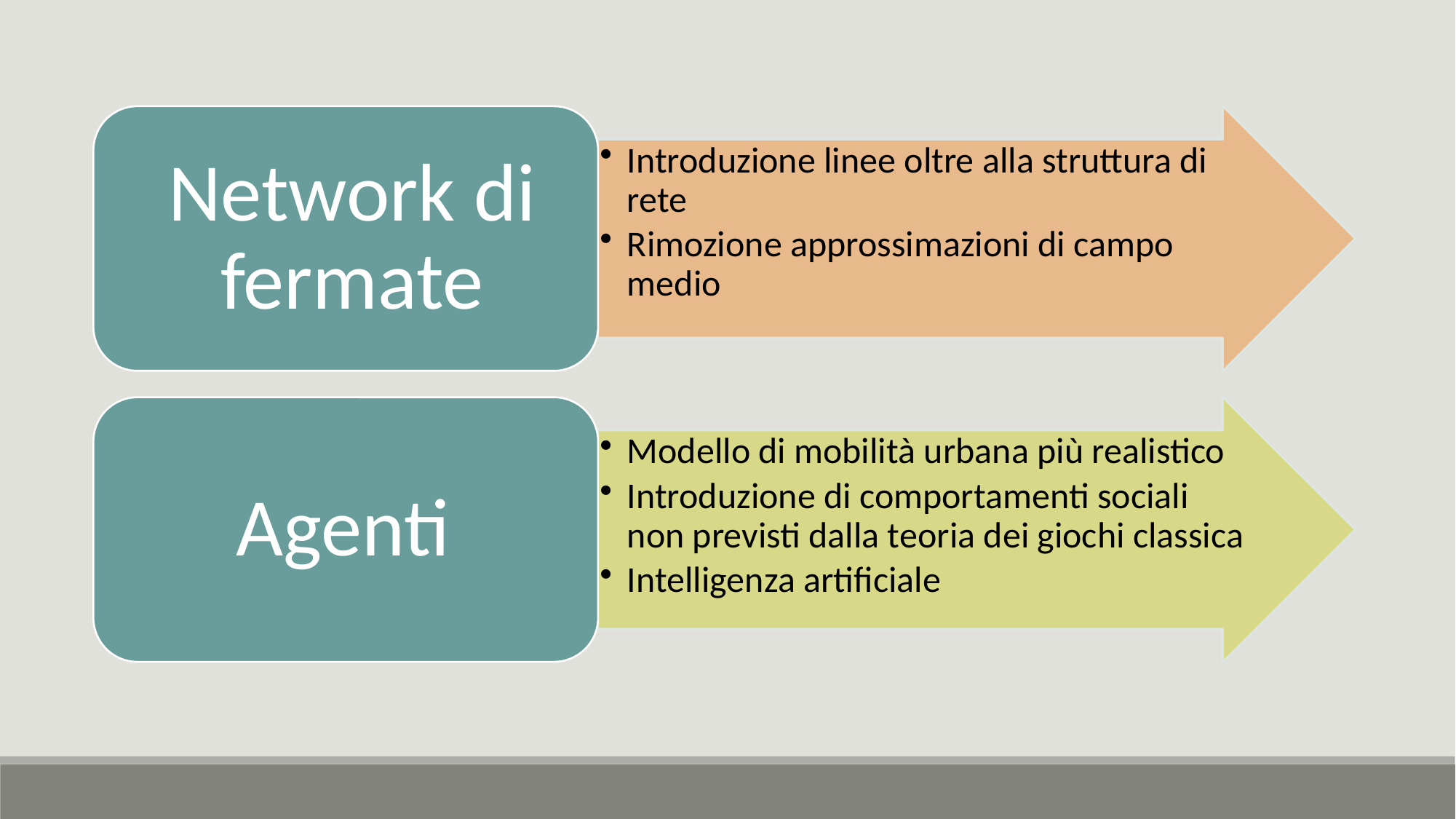

Introduzione linee oltre alla struttura di rete
Rimozione approssimazioni di campo medio
Network di fermate
Modello di mobilità urbana più realistico
Introduzione di comportamenti sociali non previsti dalla teoria dei giochi classica
Intelligenza artificiale
Agenti